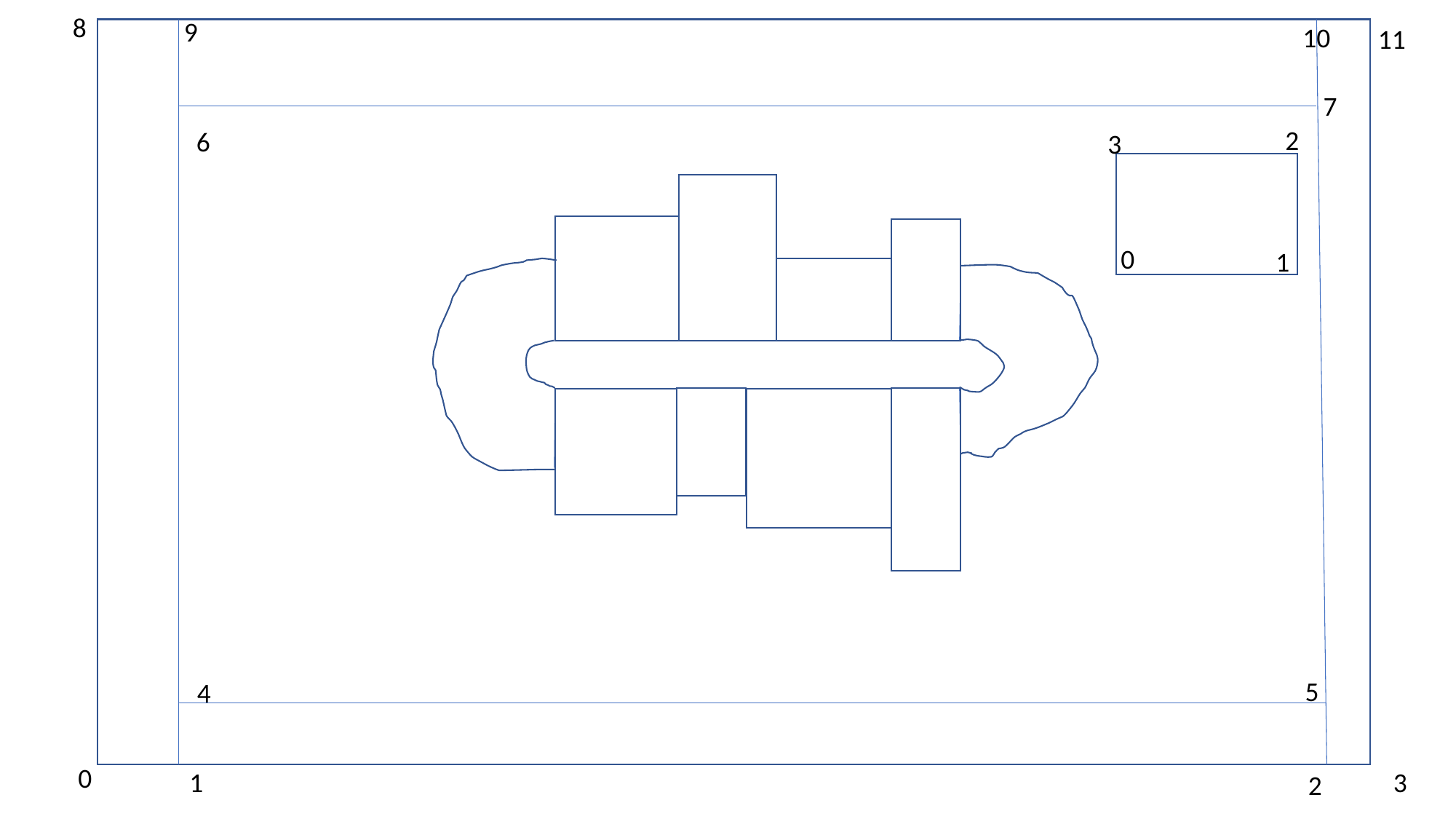

8
9
10
11

7
2
6
3

0
1

5
4
0
1
3
2